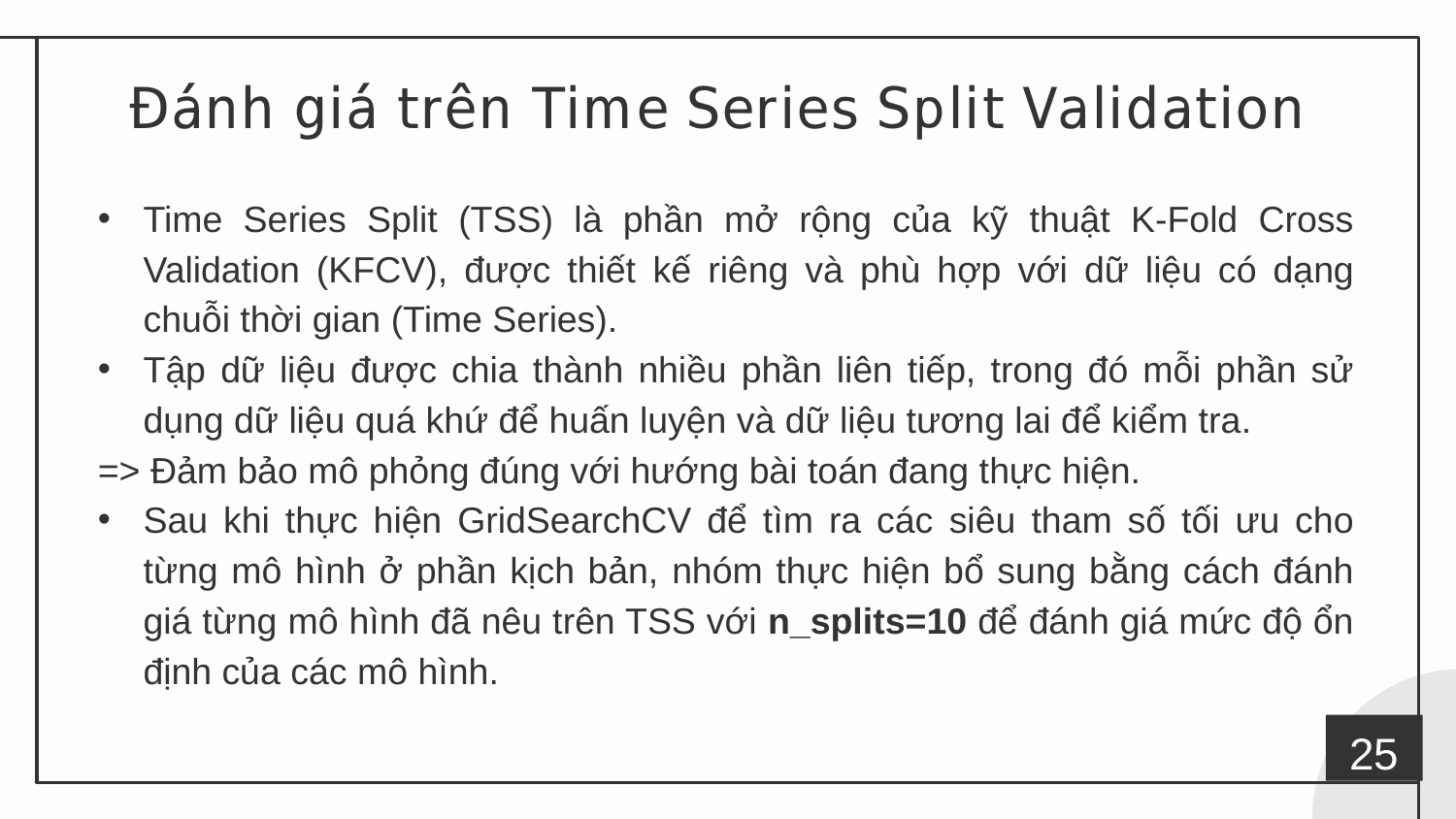

# Đánh giá trên Time Series Split Validation
Time Series Split (TSS) là phần mở rộng của kỹ thuật K-Fold Cross Validation (KFCV), được thiết kế riêng và phù hợp với dữ liệu có dạng chuỗi thời gian (Time Series).
Tập dữ liệu được chia thành nhiều phần liên tiếp, trong đó mỗi phần sử dụng dữ liệu quá khứ để huấn luyện và dữ liệu tương lai để kiểm tra.
=> Đảm bảo mô phỏng đúng với hướng bài toán đang thực hiện.
Sau khi thực hiện GridSearchCV để tìm ra các siêu tham số tối ưu cho từng mô hình ở phần kịch bản, nhóm thực hiện bổ sung bằng cách đánh giá từng mô hình đã nêu trên TSS với n_splits=10 để đánh giá mức độ ổn định của các mô hình.

25